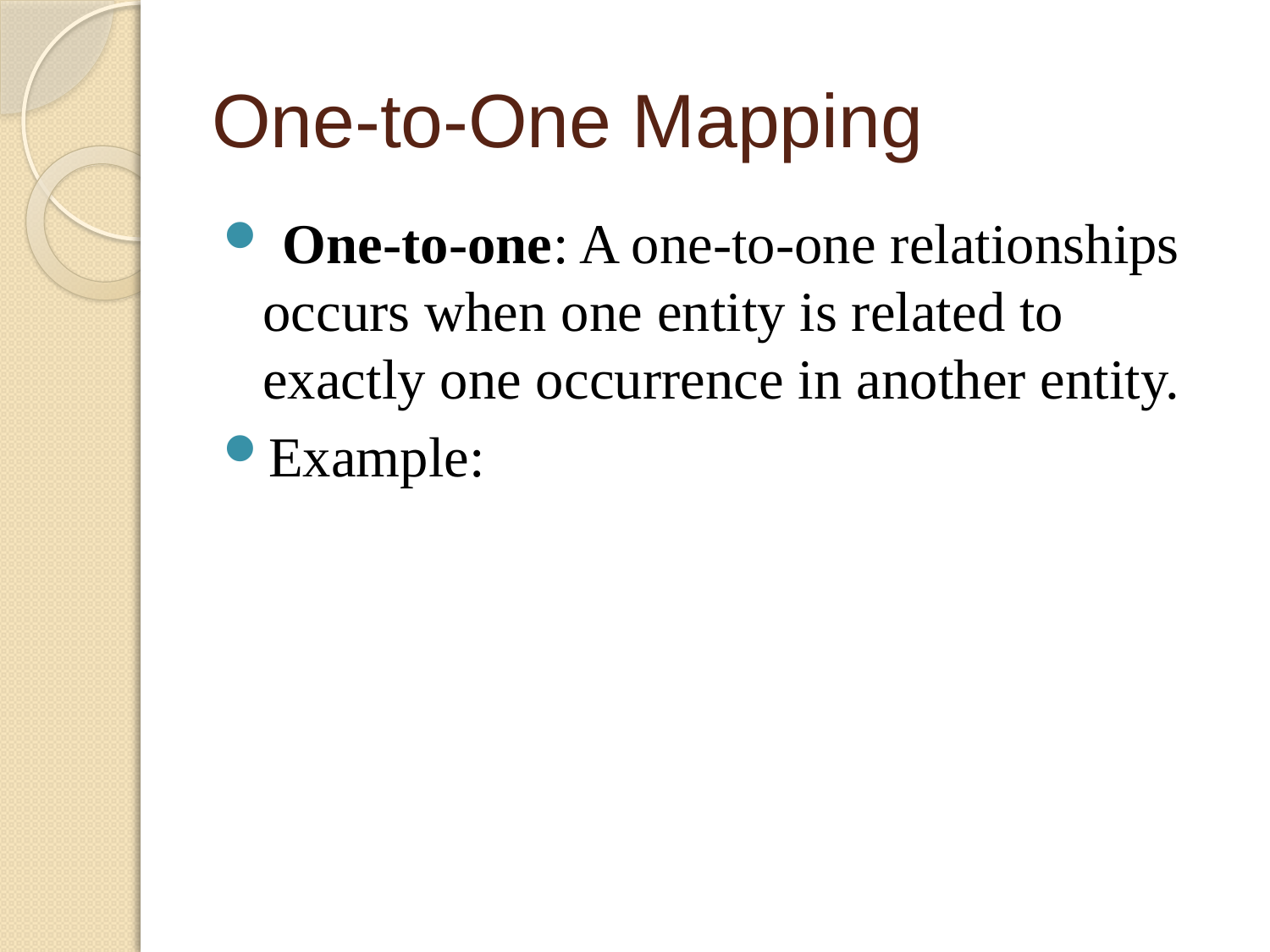

# One-to-One Mapping
 One-to-one: A one-to-one relationships occurs when one entity is related to exactly one occurrence in another entity.
Example: